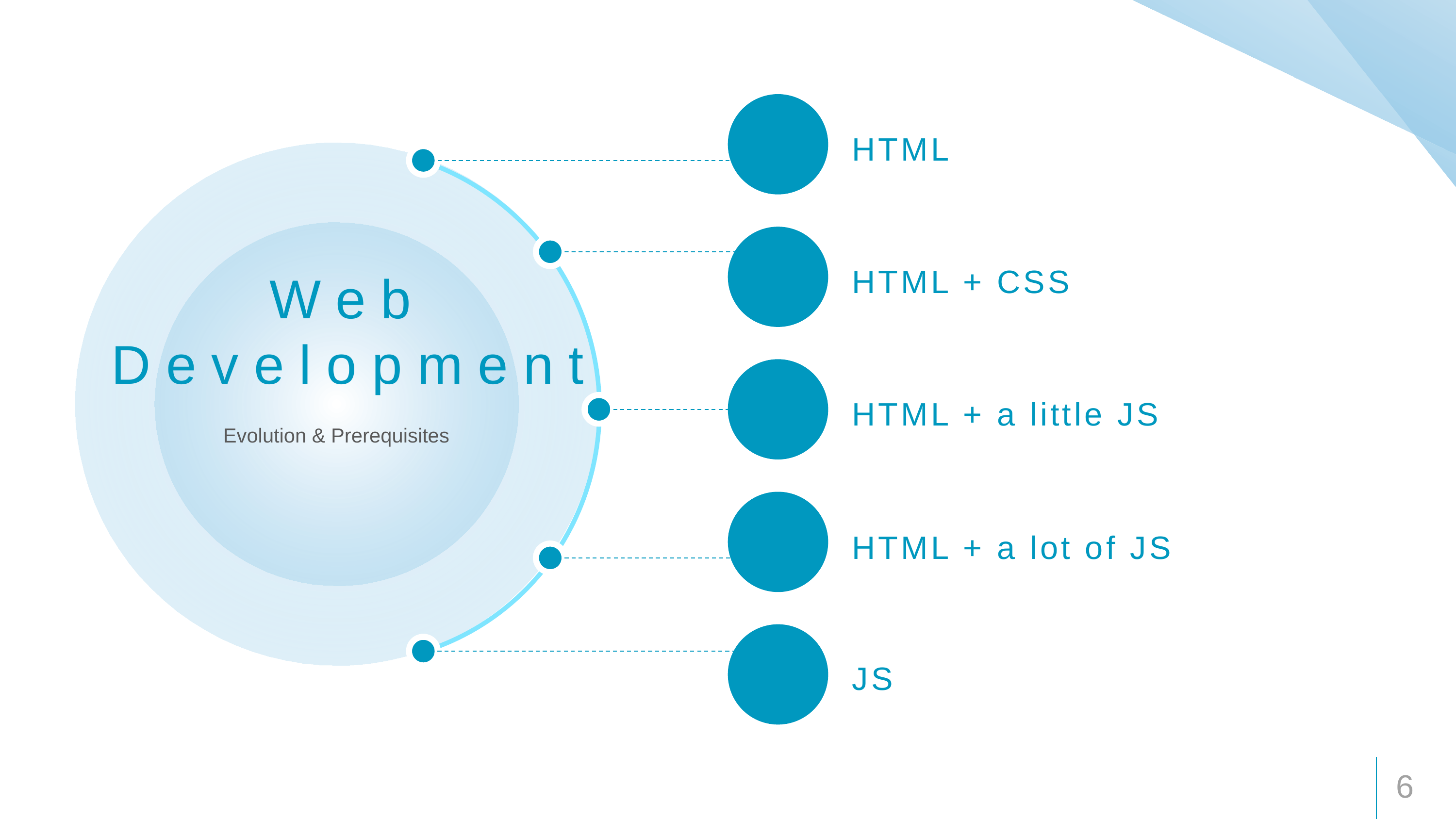

HTML
# Web Development
HTML + CSS
HTML + a little JS
Evolution & Prerequisites
HTML + a lot of JS
JS
6